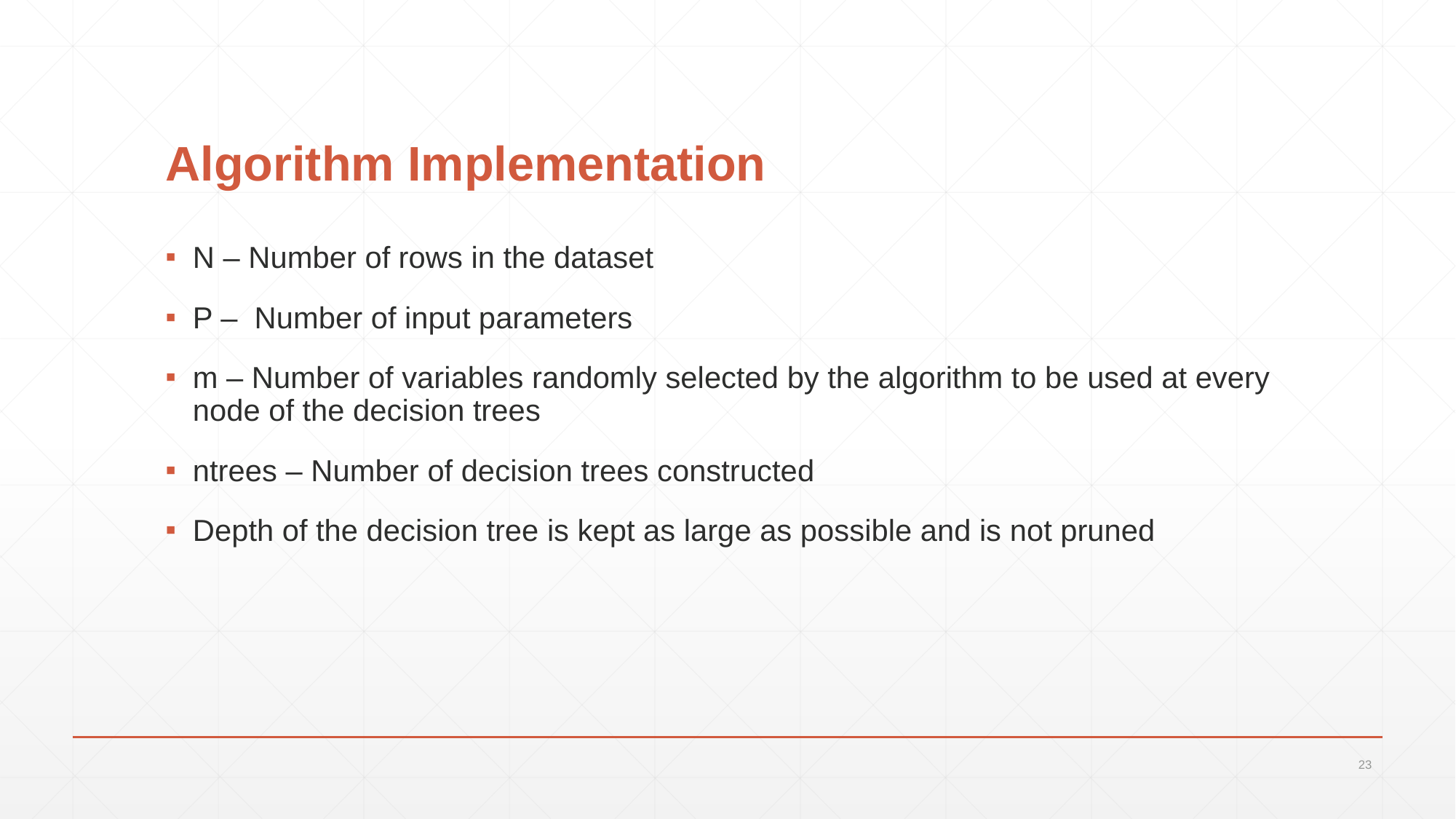

# Algorithm Implementation
N – Number of rows in the dataset
P –  Number of input parameters
m – Number of variables randomly selected by the algorithm to be used at every node of the decision trees
ntrees – Number of decision trees constructed
Depth of the decision tree is kept as large as possible and is not pruned

23